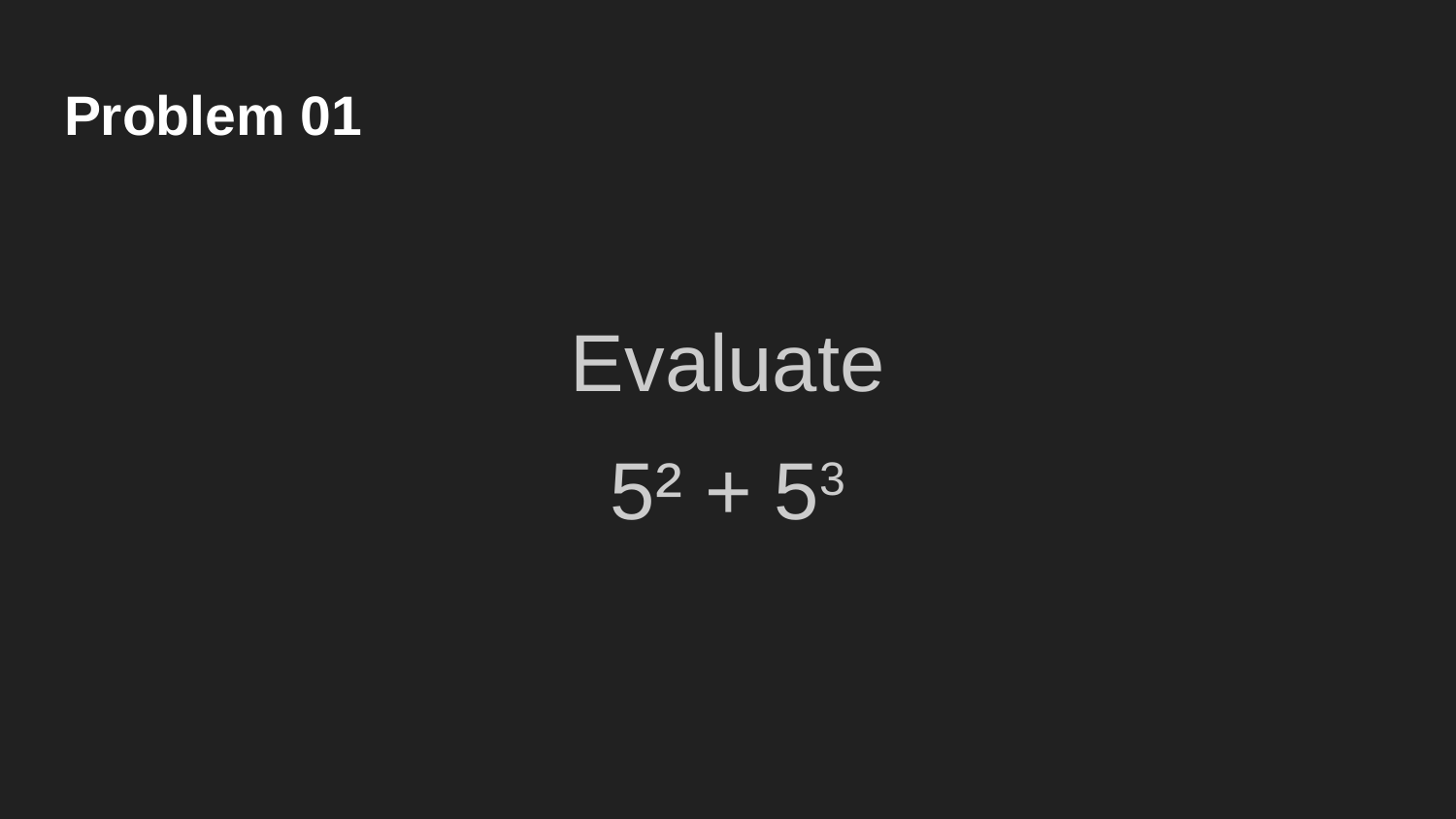

# Problem 01
Evaluate
5² + 53